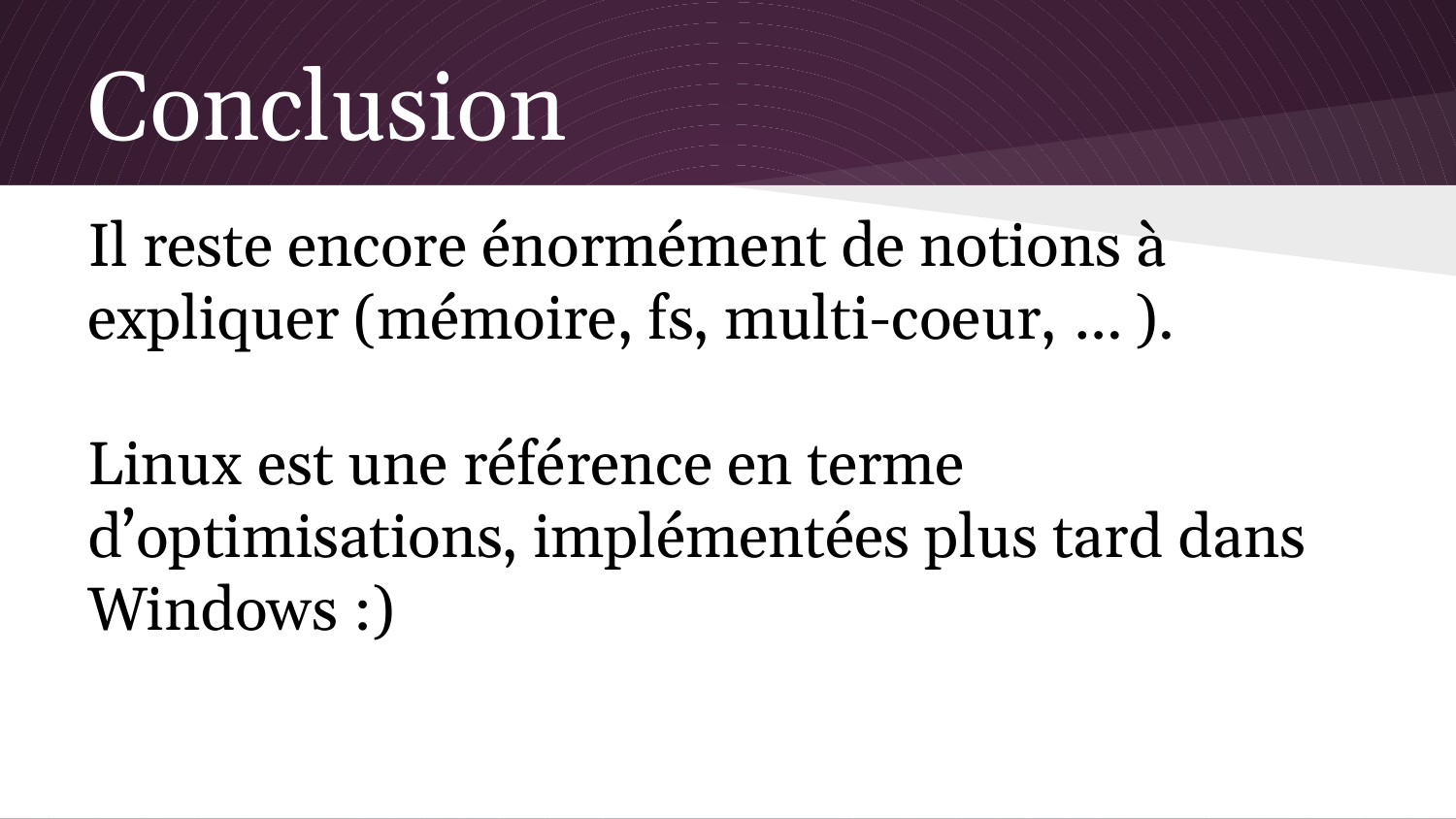

# Conclusion
Il reste encore énormément de notions à expliquer (mémoire, fs, multi-coeur, … ).

Linux est une référence en terme d’optimisations, implémentées plus tard dans Windows :)